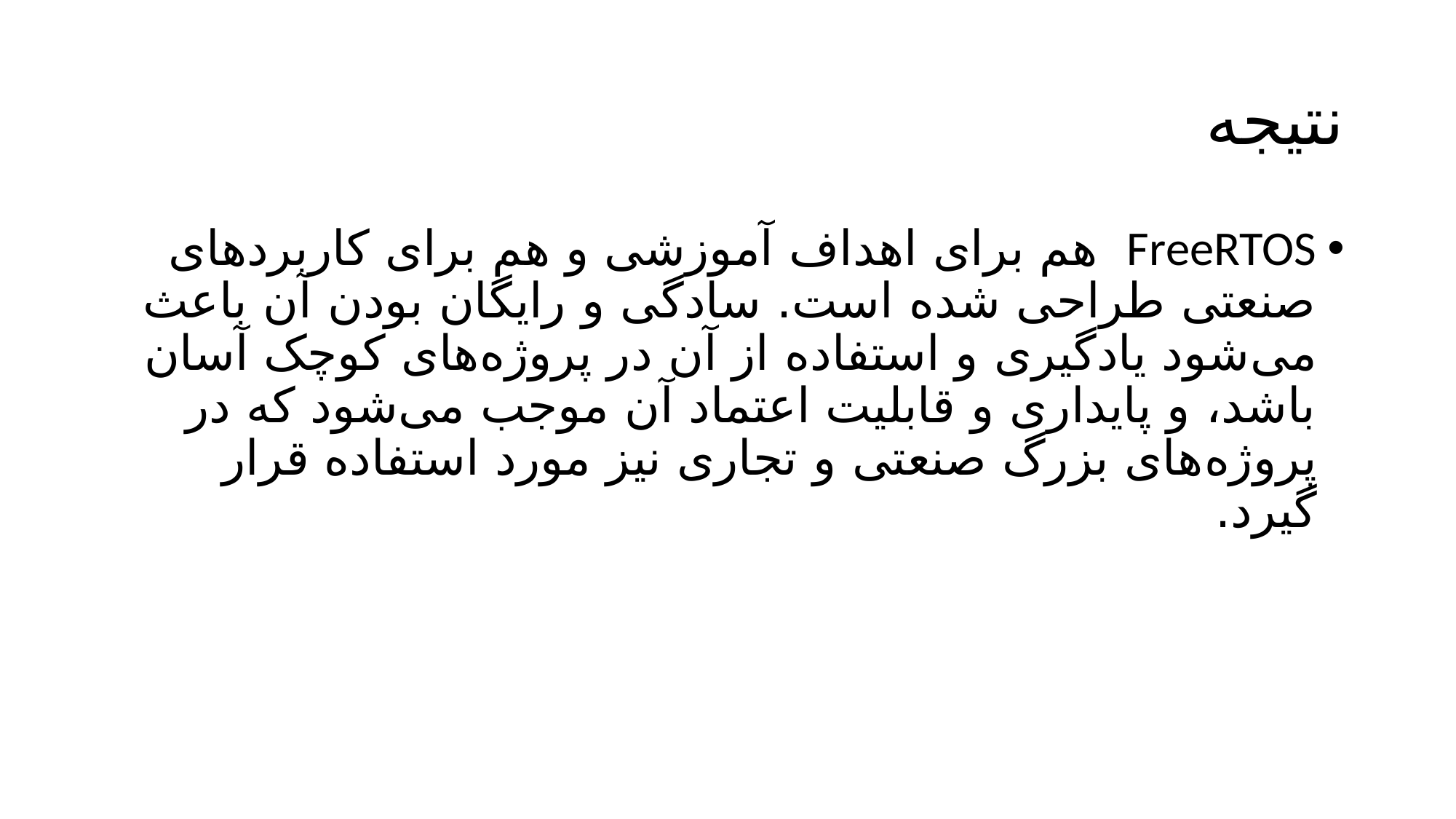

# نتیجه
FreeRTOS  هم برای اهداف آموزشی و هم برای کاربردهای صنعتی طراحی شده است. سادگی و رایگان بودن آن باعث می‌شود یادگیری و استفاده از آن در پروژه‌های کوچک آسان باشد، و پایداری و قابلیت اعتماد آن موجب می‌شود که در پروژه‌های بزرگ صنعتی و تجاری نیز مورد استفاده قرار گیرد.